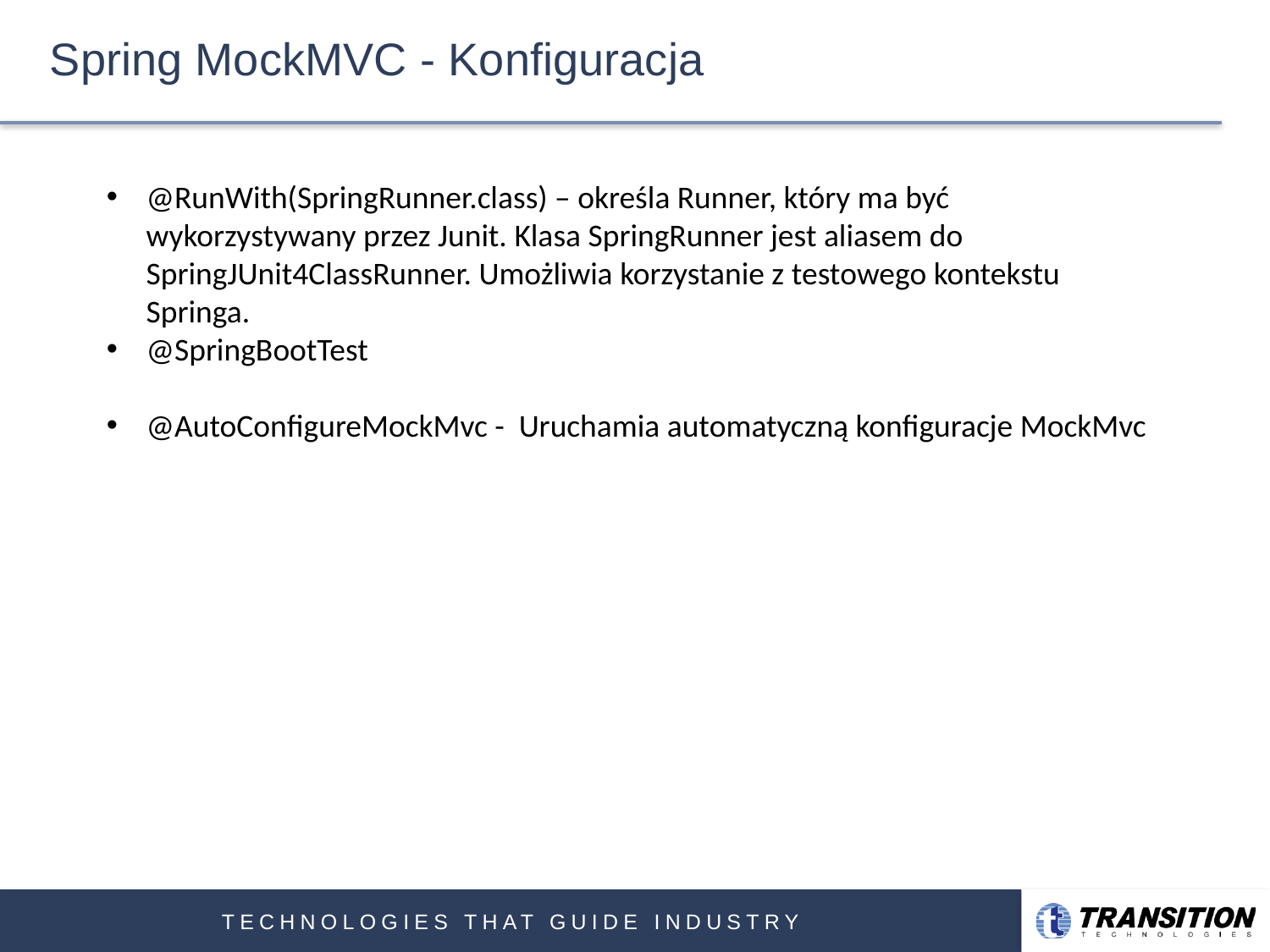

# Spring MockMVC - Konfiguracja

@RunWith(SpringRunner.class) – określa Runner, który ma być wykorzystywany przez Junit. Klasa SpringRunner jest aliasem do SpringJUnit4ClassRunner. Umożliwia korzystanie z testowego kontekstu Springa.
@SpringBootTest

@AutoConfigureMockMvc -  Uruchamia automatyczną konfiguracje MockMvc